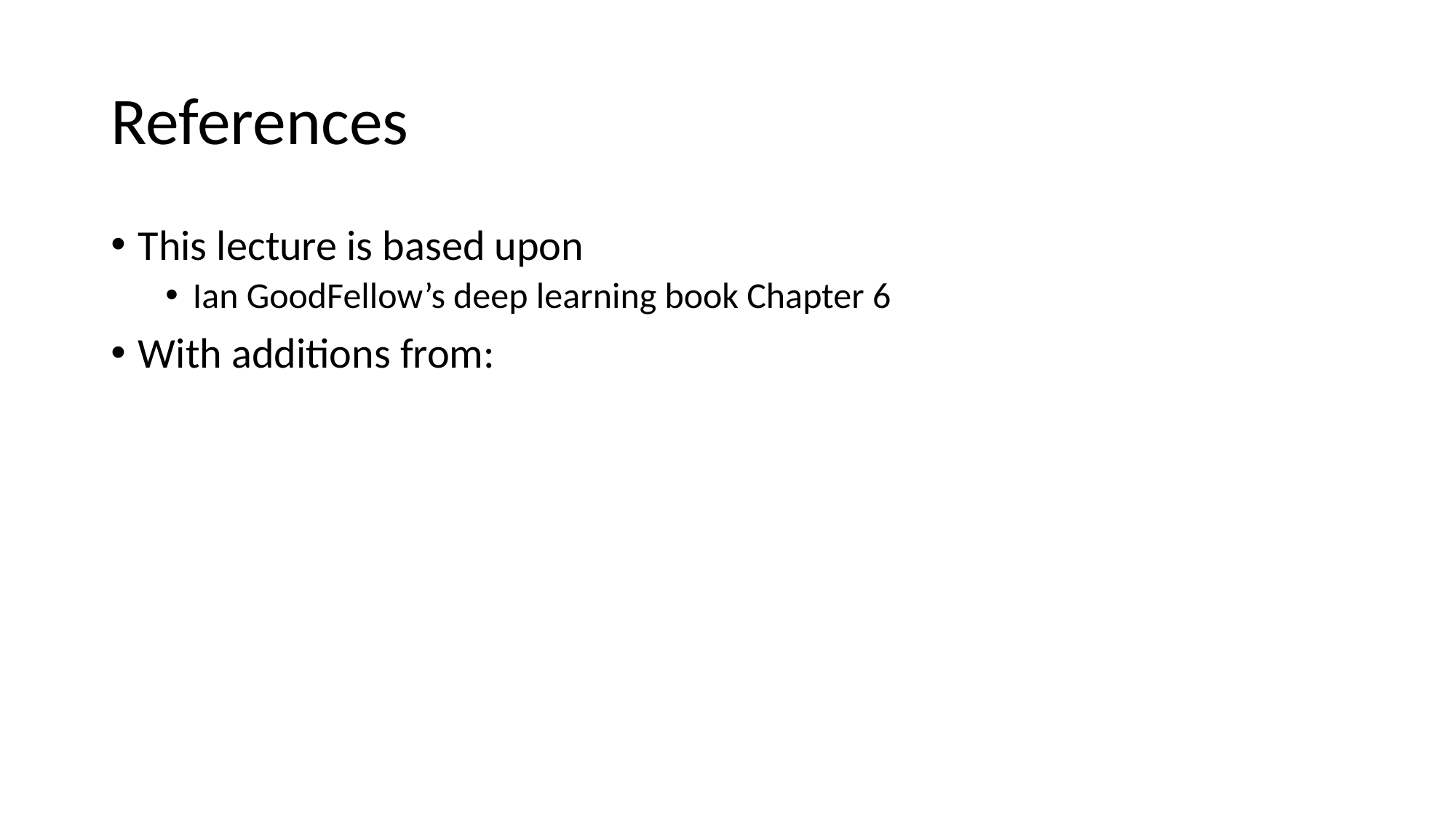

# References
This lecture is based upon
Ian GoodFellow’s deep learning book Chapter 6
With additions from: